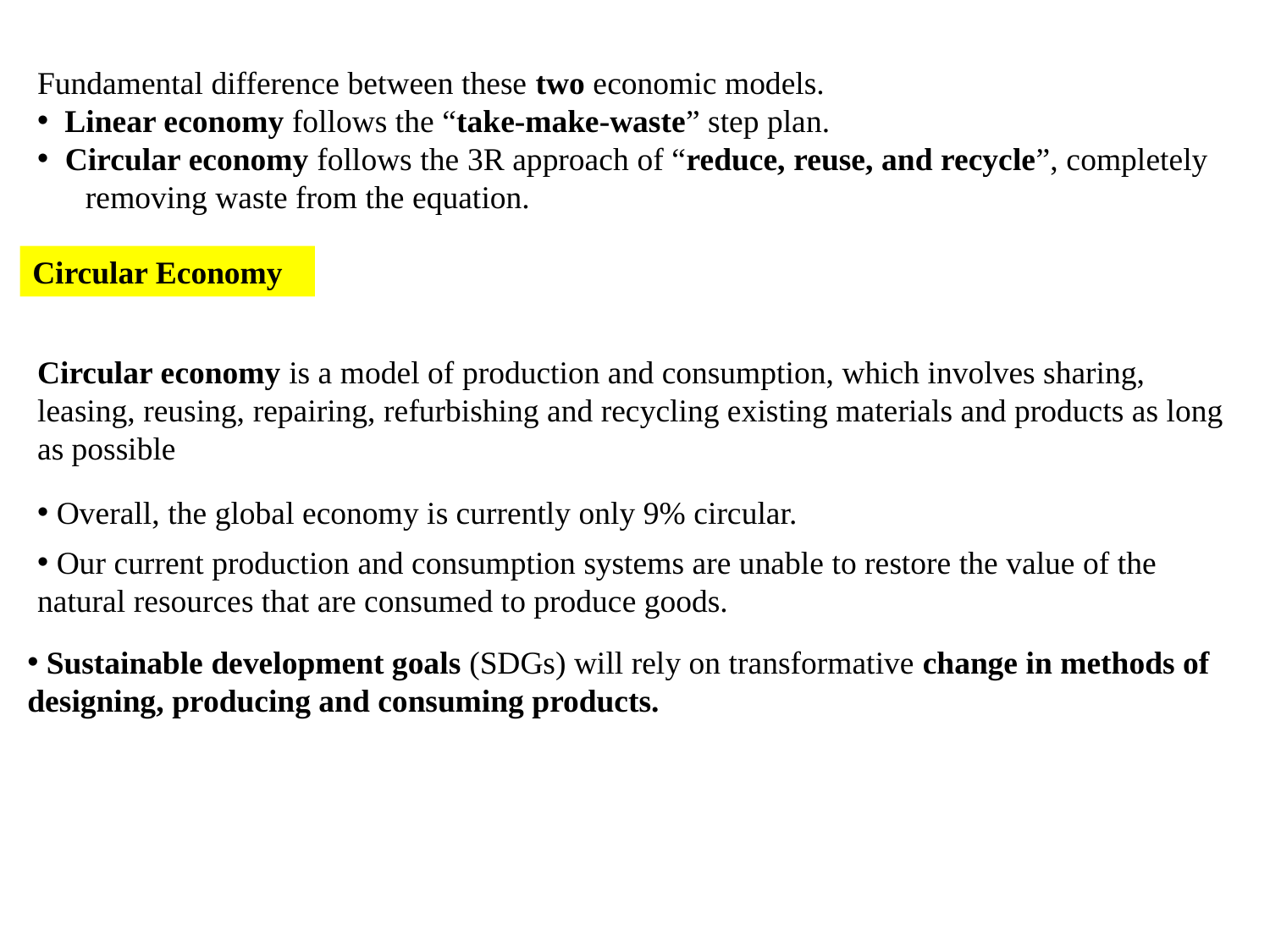

Fundamental difference between these two economic models.
  Linear economy follows the “take-make-waste” step plan.
  Circular economy follows the 3R approach of “reduce, reuse, and recycle”, completely          removing waste from the equation.
Circular Economy
Circular economy is a model of production and consumption, which involves sharing, leasing, reusing, repairing, refurbishing and recycling existing materials and products as long as possible
 Overall, the global economy is currently only 9% circular.
 Our current production and consumption systems are unable to restore the value of the natural resources that are consumed to produce goods.
 Sustainable development goals (SDGs) will rely on transformative change in methods of designing, producing and consuming products.